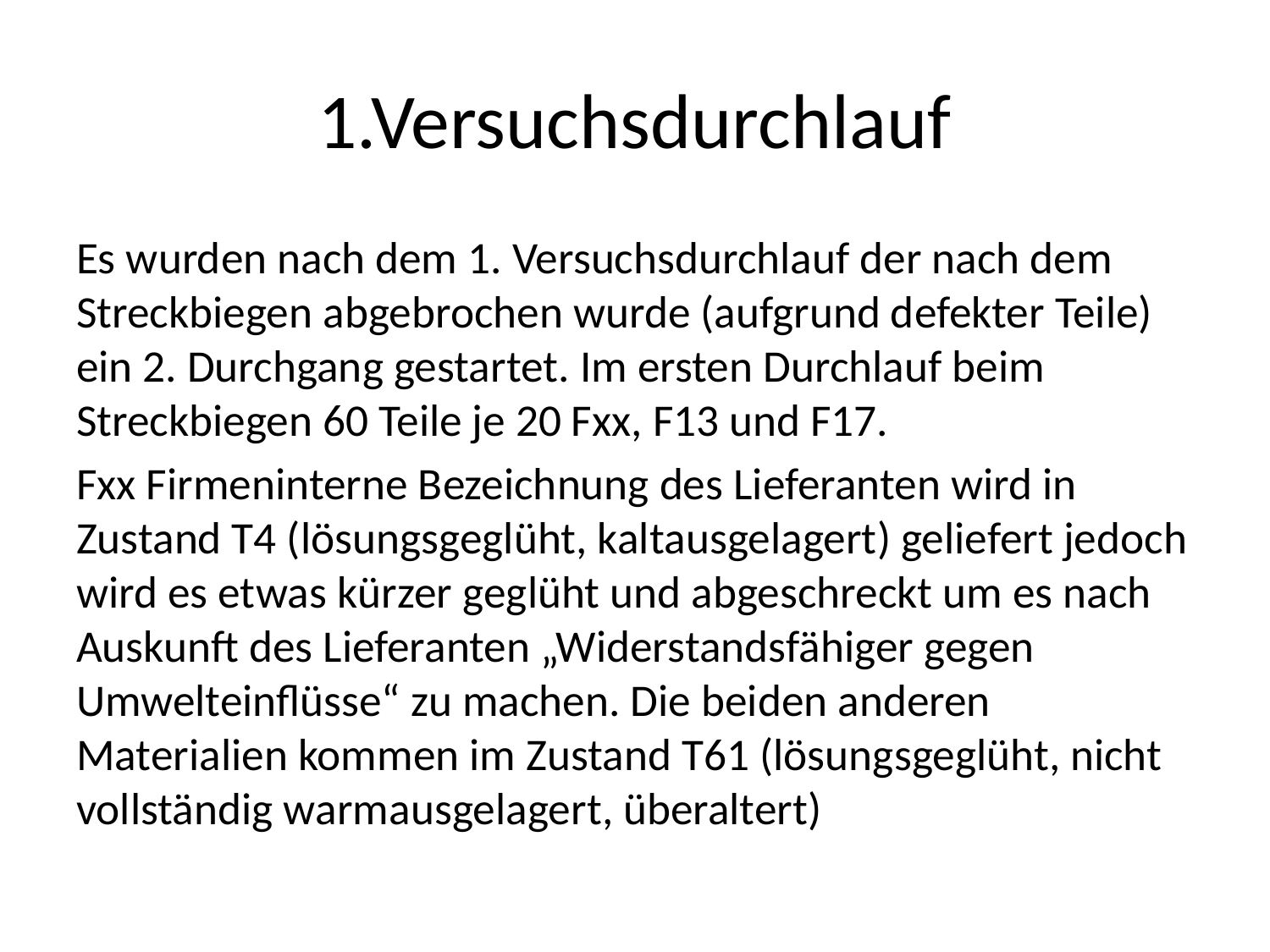

# 1.Versuchsdurchlauf
Es wurden nach dem 1. Versuchsdurchlauf der nach dem Streckbiegen abgebrochen wurde (aufgrund defekter Teile) ein 2. Durchgang gestartet. Im ersten Durchlauf beim Streckbiegen 60 Teile je 20 Fxx, F13 und F17.
Fxx Firmeninterne Bezeichnung des Lieferanten wird in Zustand T4 (lösungsgeglüht, kaltausgelagert) geliefert jedoch wird es etwas kürzer geglüht und abgeschreckt um es nach Auskunft des Lieferanten „Widerstandsfähiger gegen Umwelteinflüsse“ zu machen. Die beiden anderen Materialien kommen im Zustand T61 (lösungsgeglüht, nicht vollständig warmausgelagert, überaltert)